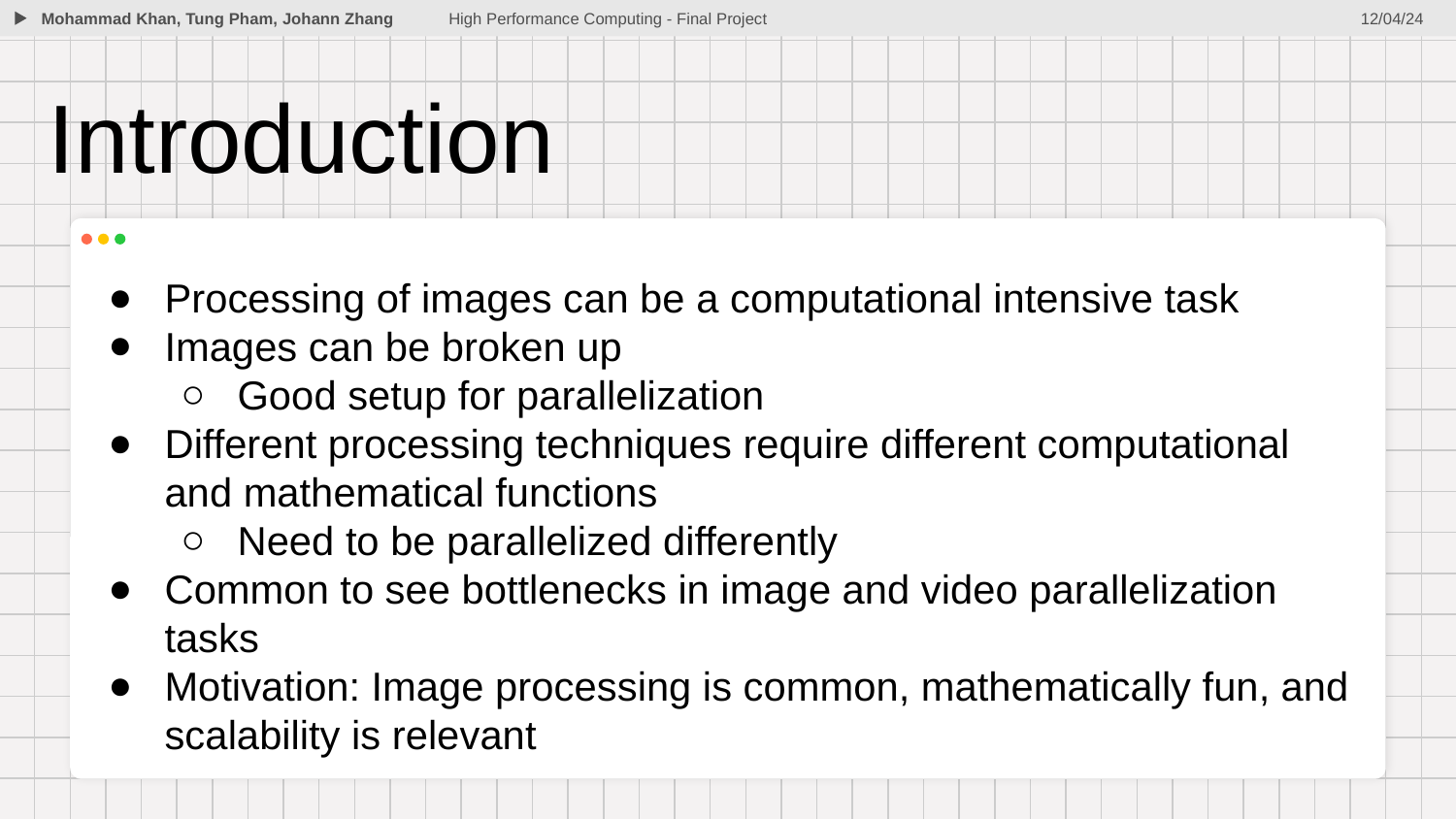

Mohammad Khan, Tung Pham, Johann Zhang
High Performance Computing - Final Project
12/04/24
# Introduction

Processing of images can be a computational intensive task
Images can be broken up
Good setup for parallelization
Different processing techniques require different computational and mathematical functions
Need to be parallelized differently
Common to see bottlenecks in image and video parallelization tasks
Motivation: Image processing is common, mathematically fun, and scalability is relevant